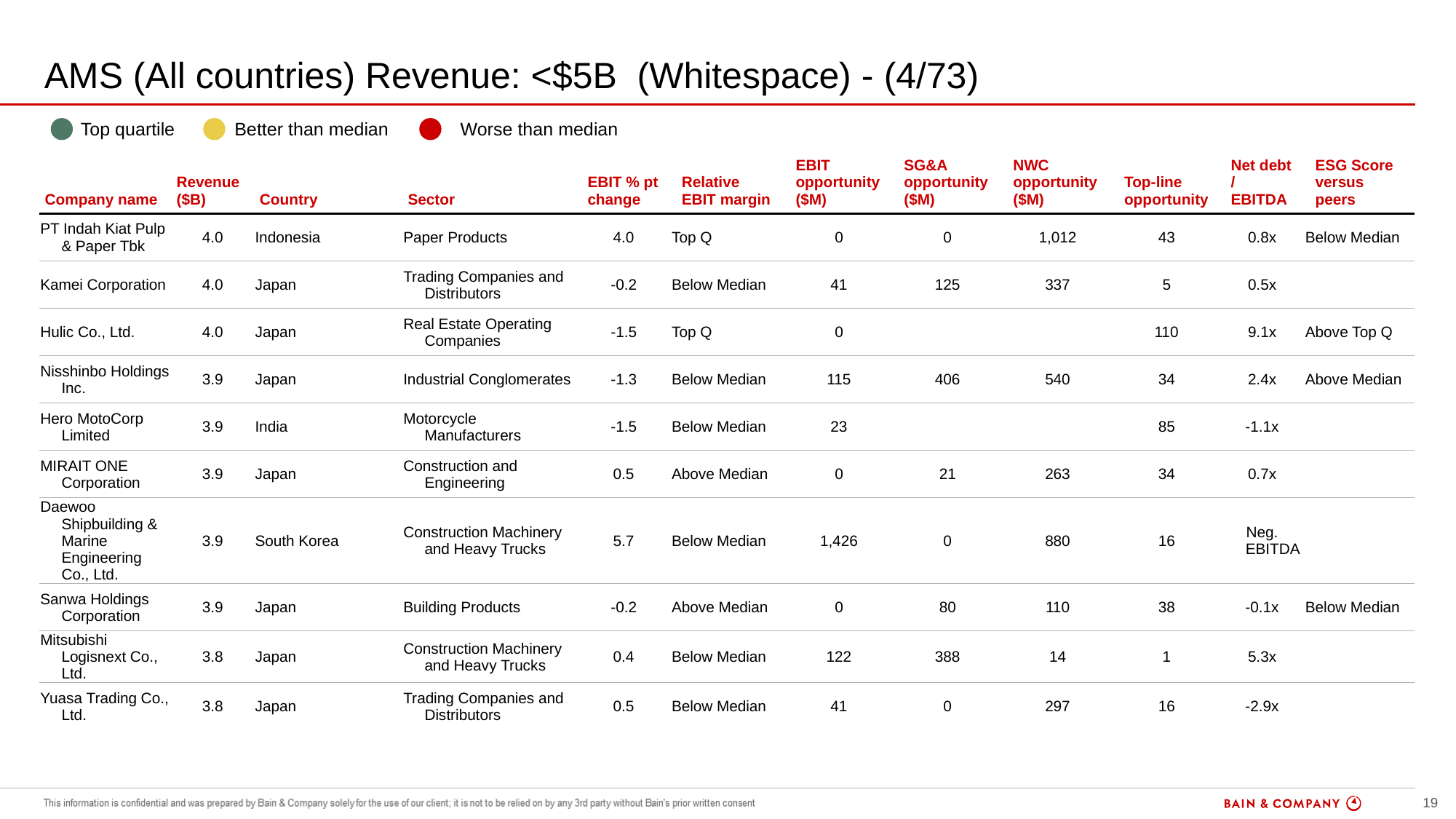

# AMS (All countries) Revenue: <$5B  (Whitespace) - (4/73)
|  | Top quartile |  | Better than median |  | Worse than median |
| --- | --- | --- | --- | --- | --- |
| Company name | Revenue ($B) | Country | Sector | EBIT % pt change | Relative EBIT margin | EBIT opportunity ($M) | SG&A opportunity ($M) | NWC opportunity ($M) | Top-line opportunity | Net debt / EBITDA | ESG Score versus peers |
| --- | --- | --- | --- | --- | --- | --- | --- | --- | --- | --- | --- |
| PT Indah Kiat Pulp & Paper Tbk | 4.0 | Indonesia | Paper Products | 4.0 | Top Q | 0 | 0 | 1,012 | 43 | 0.8x | Below Median |
| Kamei Corporation | 4.0 | Japan | Trading Companies and Distributors | -0.2 | Below Median | 41 | 125 | 337 | 5 | 0.5x |  |
| Hulic Co., Ltd. | 4.0 | Japan | Real Estate Operating Companies | -1.5 | Top Q | 0 |  |  | 110 | 9.1x | Above Top Q |
| Nisshinbo Holdings Inc. | 3.9 | Japan | Industrial Conglomerates | -1.3 | Below Median | 115 | 406 | 540 | 34 | 2.4x | Above Median |
| Hero MotoCorp Limited | 3.9 | India | Motorcycle Manufacturers | -1.5 | Below Median | 23 |  |  | 85 | -1.1x |  |
| MIRAIT ONE Corporation | 3.9 | Japan | Construction and Engineering | 0.5 | Above Median | 0 | 21 | 263 | 34 | 0.7x |  |
| Daewoo Shipbuilding & Marine Engineering Co., Ltd. | 3.9 | South Korea | Construction Machinery and Heavy Trucks | 5.7 | Below Median | 1,426 | 0 | 880 | 16 | Neg. EBITDA |  |
| Sanwa Holdings Corporation | 3.9 | Japan | Building Products | -0.2 | Above Median | 0 | 80 | 110 | 38 | -0.1x | Below Median |
| Mitsubishi Logisnext Co., Ltd. | 3.8 | Japan | Construction Machinery and Heavy Trucks | 0.4 | Below Median | 122 | 388 | 14 | 1 | 5.3x |  |
| Yuasa Trading Co., Ltd. | 3.8 | Japan | Trading Companies and Distributors | 0.5 | Below Median | 41 | 0 | 297 | 16 | -2.9x |  |